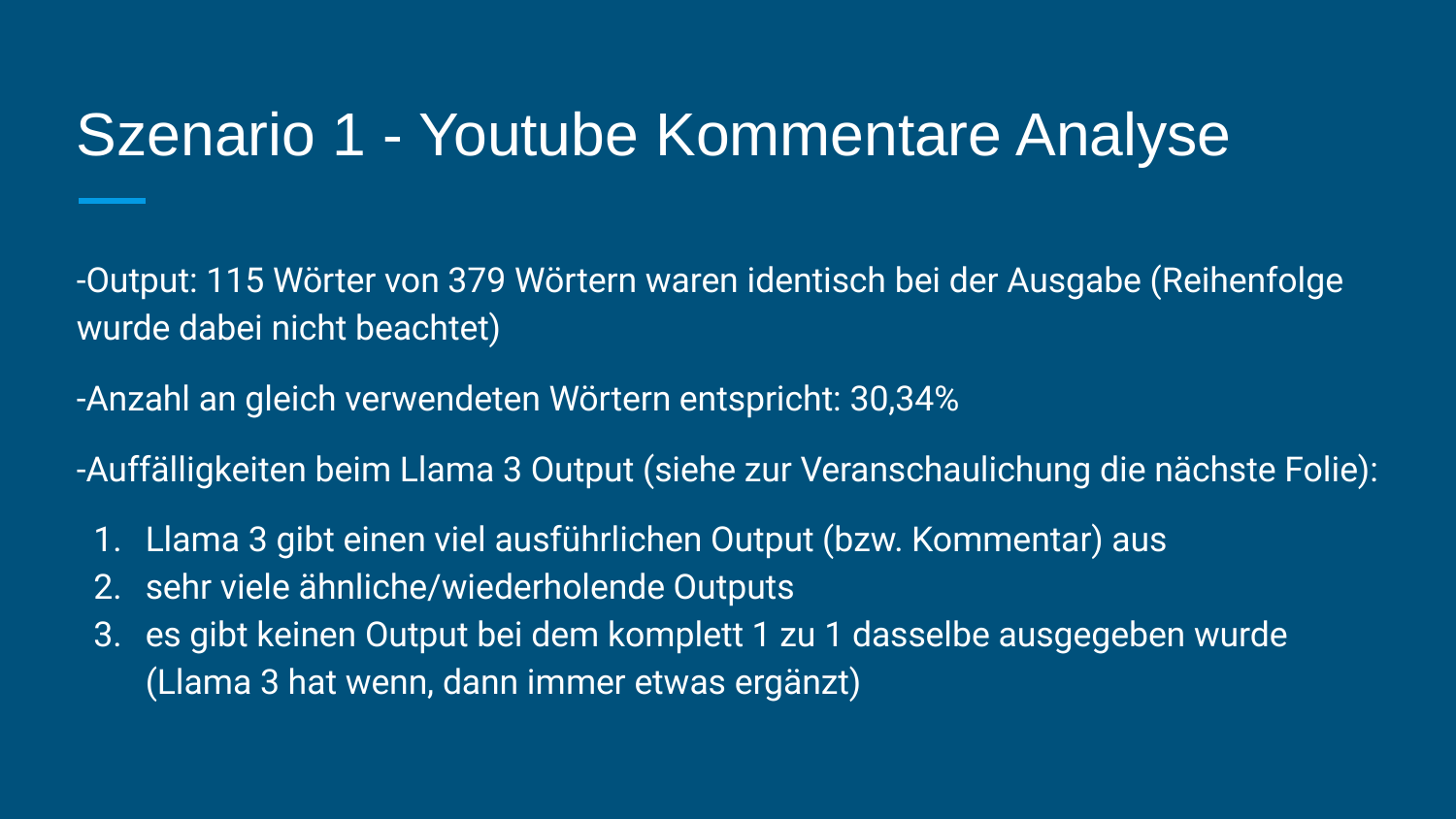

# Szenario 1 - Youtube Kommentare Analyse
-Output: 115 Wörter von 379 Wörtern waren identisch bei der Ausgabe (Reihenfolge wurde dabei nicht beachtet)
-Anzahl an gleich verwendeten Wörtern entspricht: 30,34%
-Auffälligkeiten beim Llama 3 Output (siehe zur Veranschaulichung die nächste Folie):
Llama 3 gibt einen viel ausführlichen Output (bzw. Kommentar) aus
sehr viele ähnliche/wiederholende Outputs
es gibt keinen Output bei dem komplett 1 zu 1 dasselbe ausgegeben wurde (Llama 3 hat wenn, dann immer etwas ergänzt)